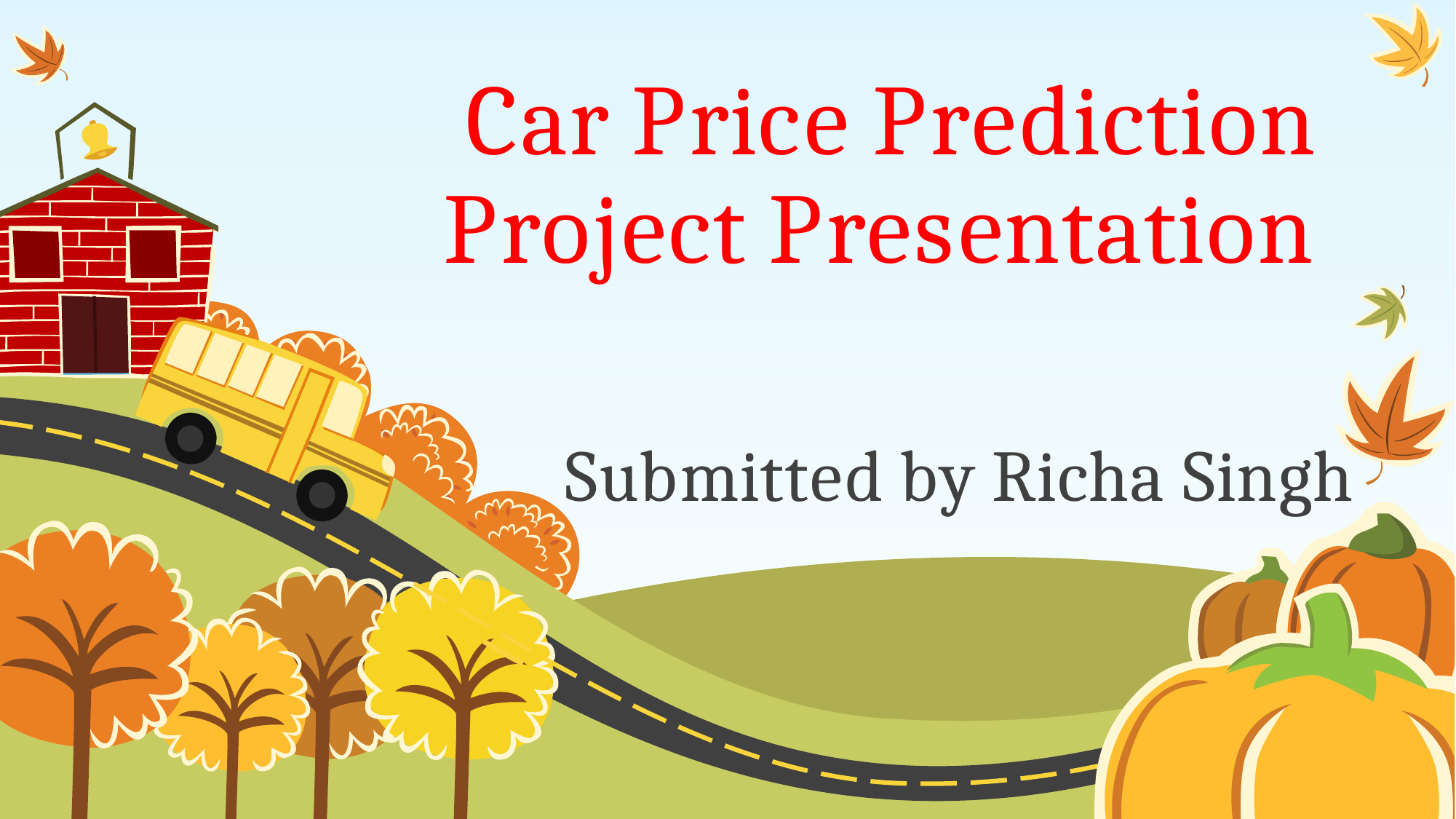

# Car Price Prediction Project Presentation
Submitted by Richa Singh